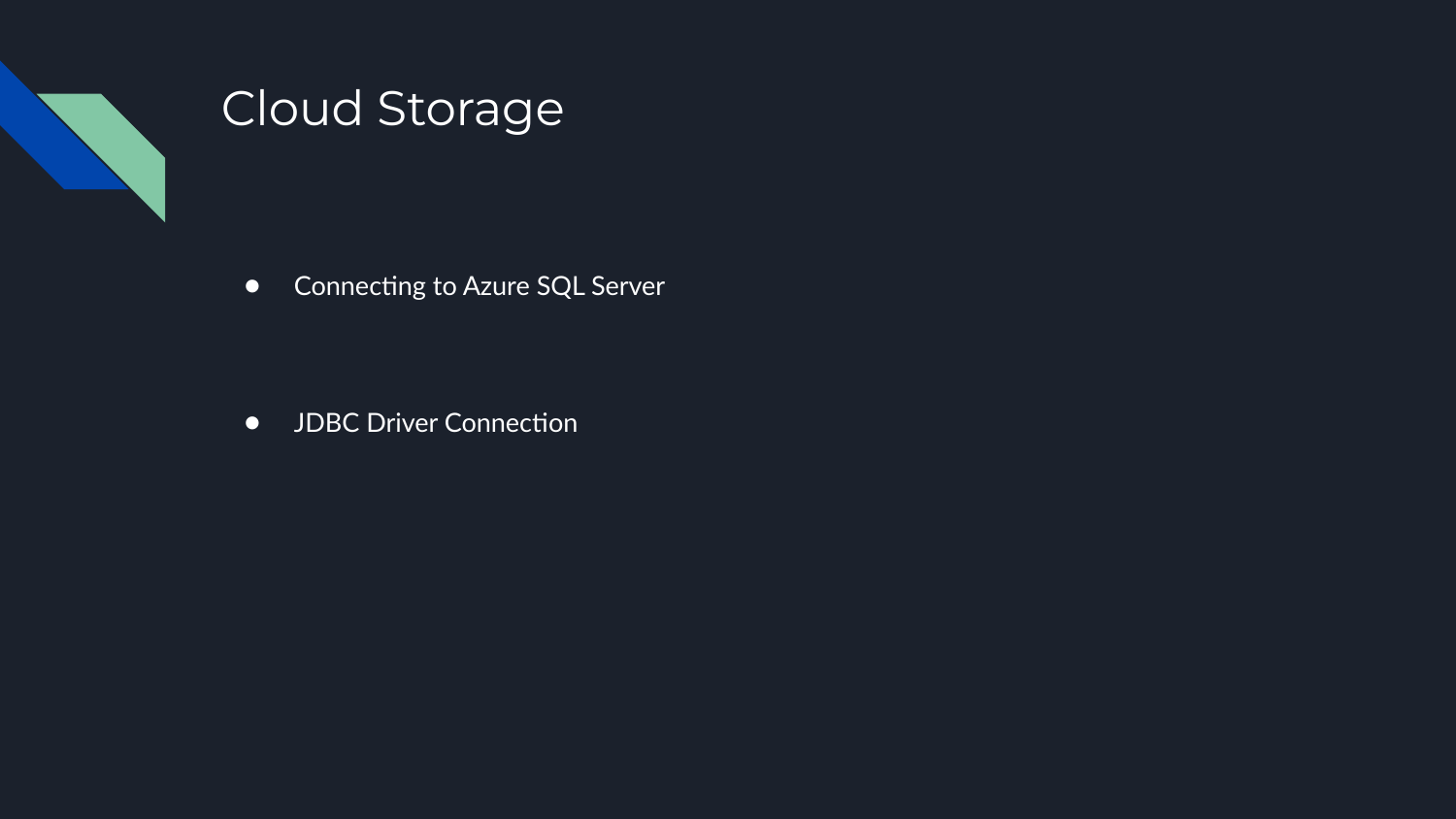

# Cloud Storage
Connecting to Azure SQL Server

JDBC Driver Connection